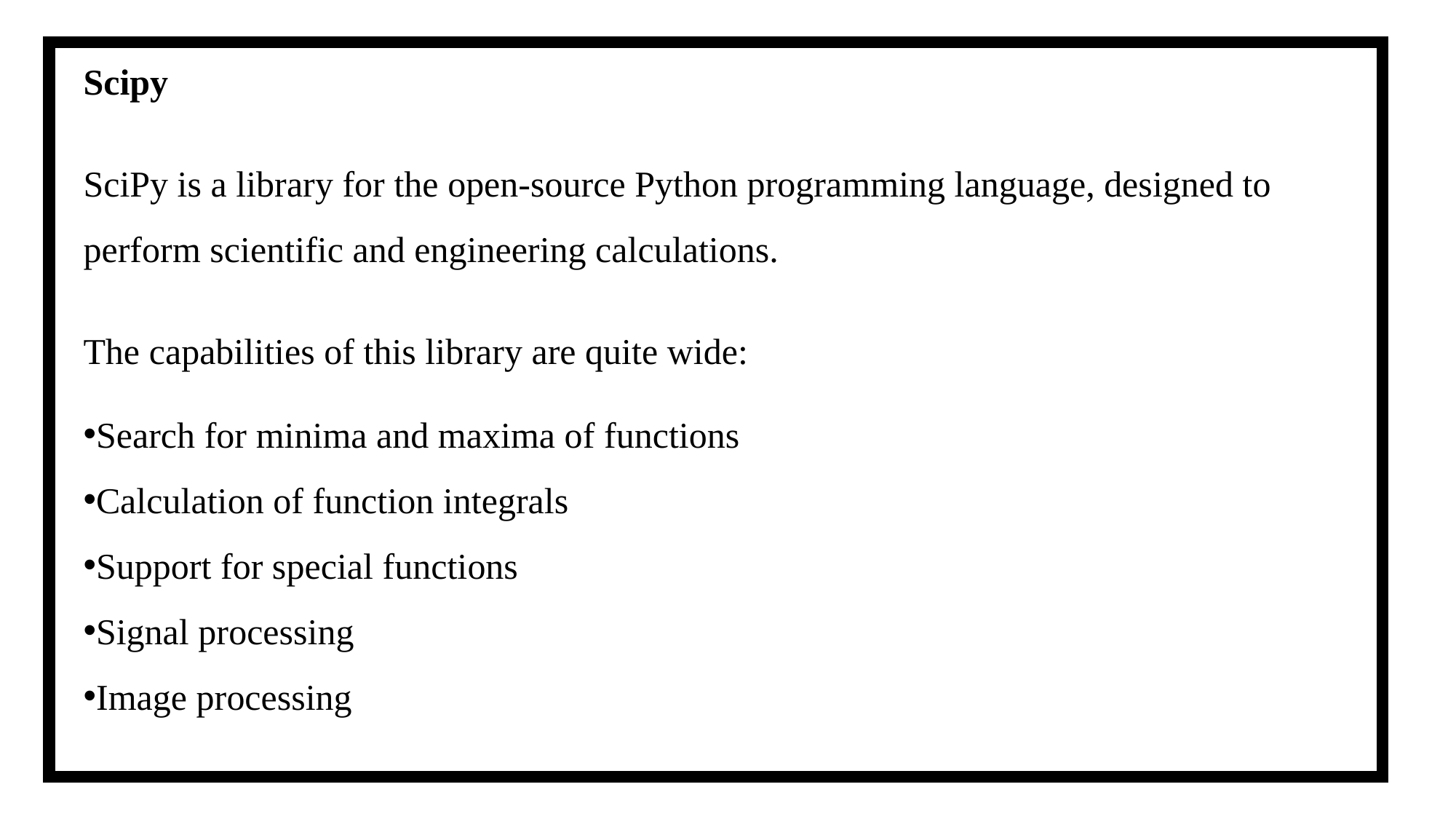

Scipy
SciPy is a library for the open-source Python programming language, designed to perform scientific and engineering calculations.
The capabilities of this library are quite wide:
Search for minima and maxima of functions
Calculation of function integrals
Support for special functions
Signal processing
Image processing